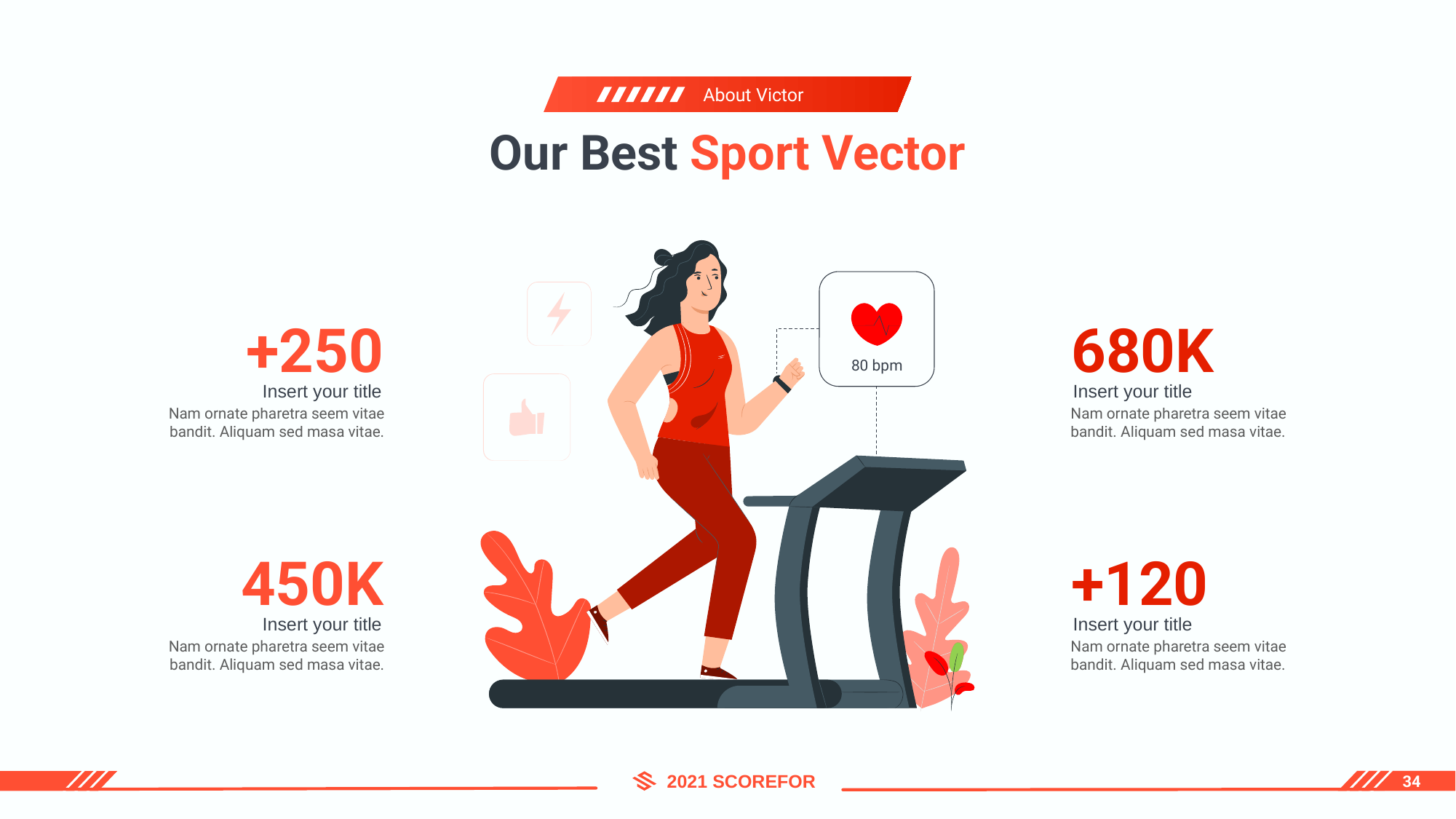

About Victor

Our Best Sport Vector

80 bpm

+250
680K
Insert your title
Insert your title
Nam ornate pharetra seem vitae bandit. Aliquam sed masa vitae.
Nam ornate pharetra seem vitae bandit. Aliquam sed masa vitae.
450K
+120
Insert your title
Insert your title
Nam ornate pharetra seem vitae bandit. Aliquam sed masa vitae.
Nam ornate pharetra seem vitae bandit. Aliquam sed masa vitae.